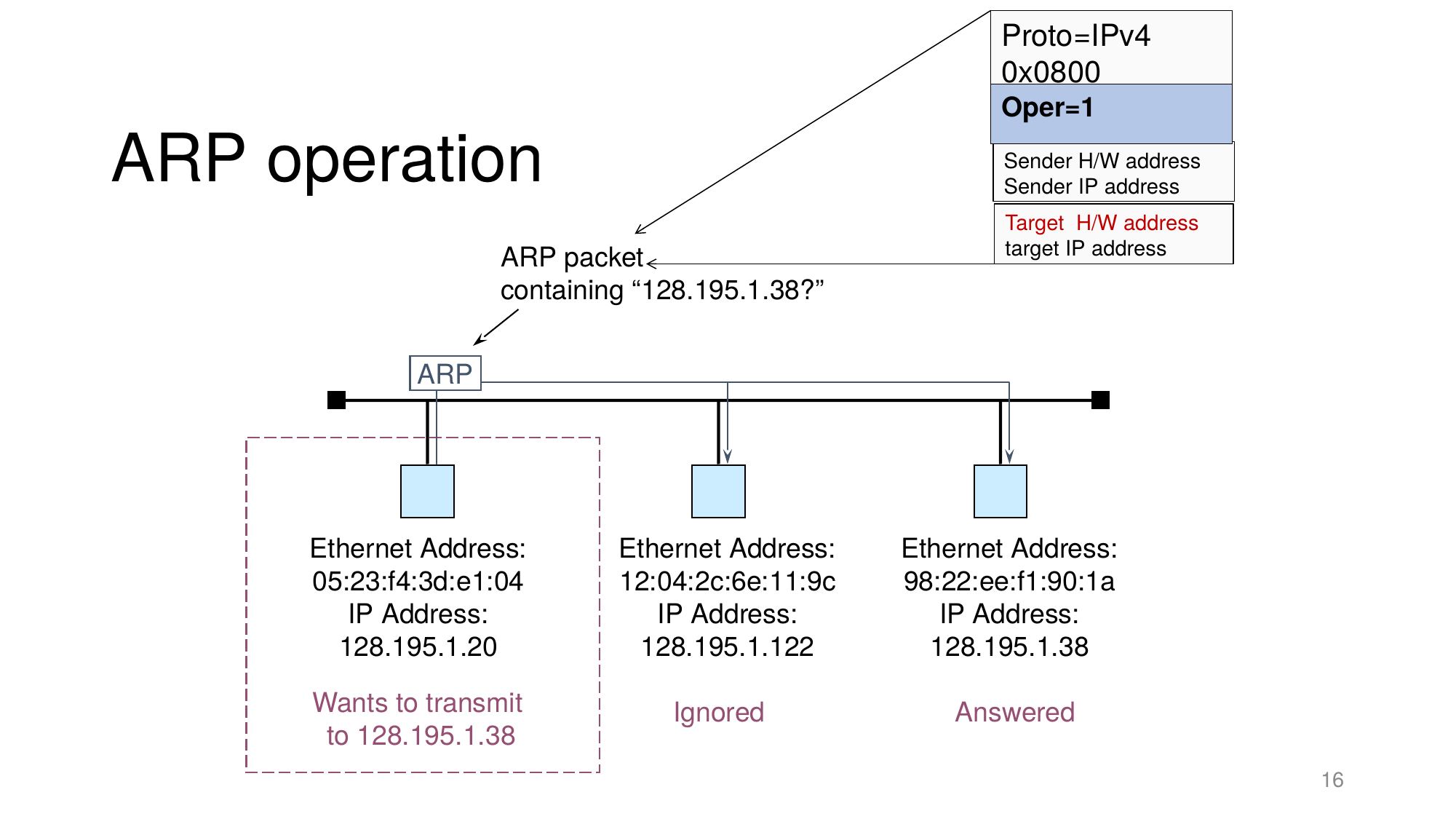

Proto=IPv4
0x0800
# ARP operation
Oper=1
Sender H/W address
Sender IP address
Target  H/W address
target IP address

ARP packet
containing “128.195.1.38?”

ARP

Ethernet Address:
05:23:f4:3d:e1:04
IP Address:
128.195.1.20
Ethernet Address:
12:04:2c:6e:11:9c
IP Address:
128.195.1.122
Ethernet Address:
98:22:ee:f1:90:1a
IP Address:
128.195.1.38
Wants to transmit
to 128.195.1.38
Ignored
Answered
16